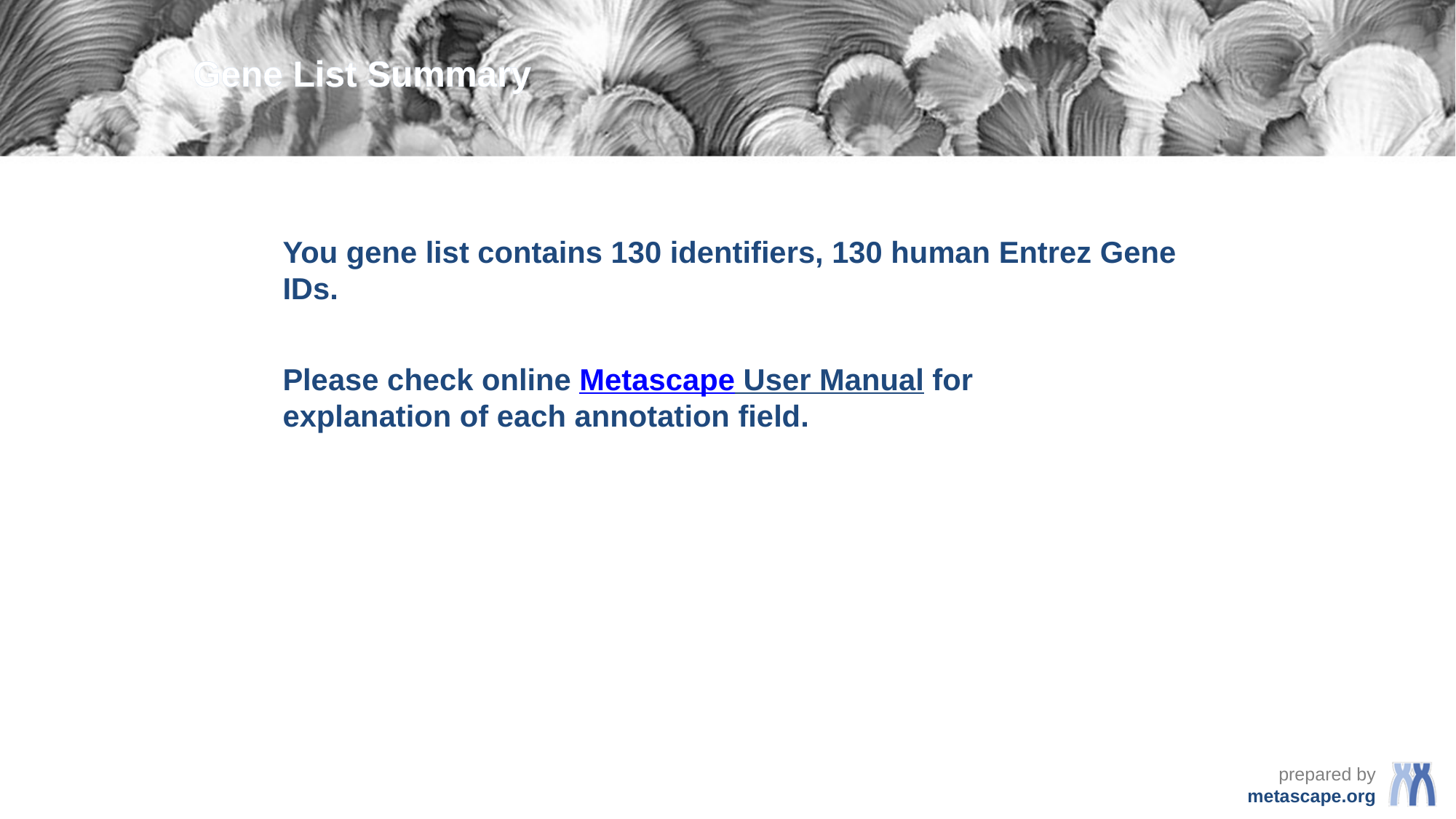

Gene List Summary
You gene list contains 130 identifiers, 130 human Entrez Gene IDs.
Please check online Metascape User Manual for explanation of each annotation field.